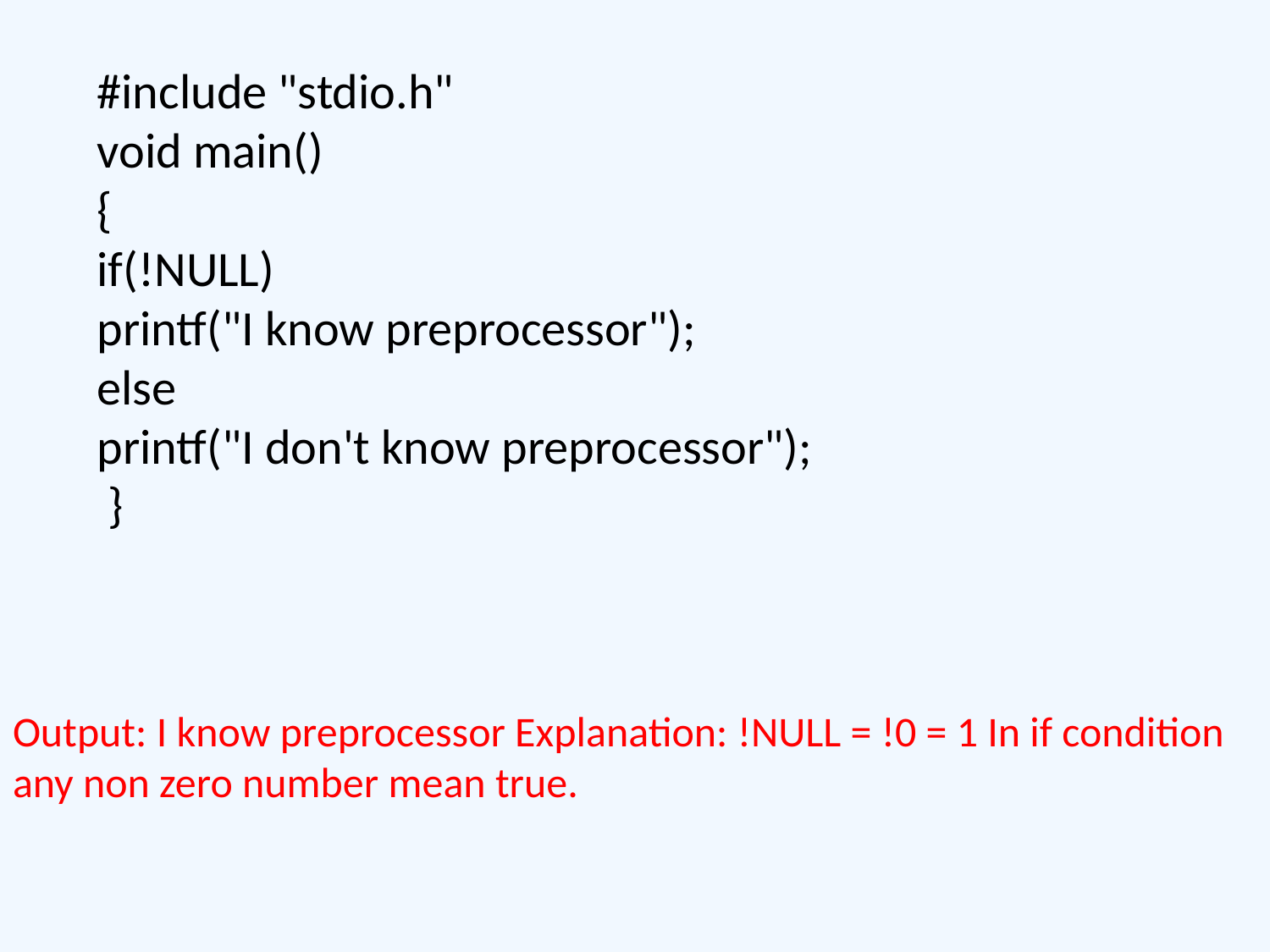

#include "stdio.h"
void main()
{
if(!NULL)
printf("I know preprocessor");
else
printf("I don't know preprocessor");
 }
Output: I know preprocessor Explanation: !NULL = !0 = 1 In if condition any non zero number mean true.